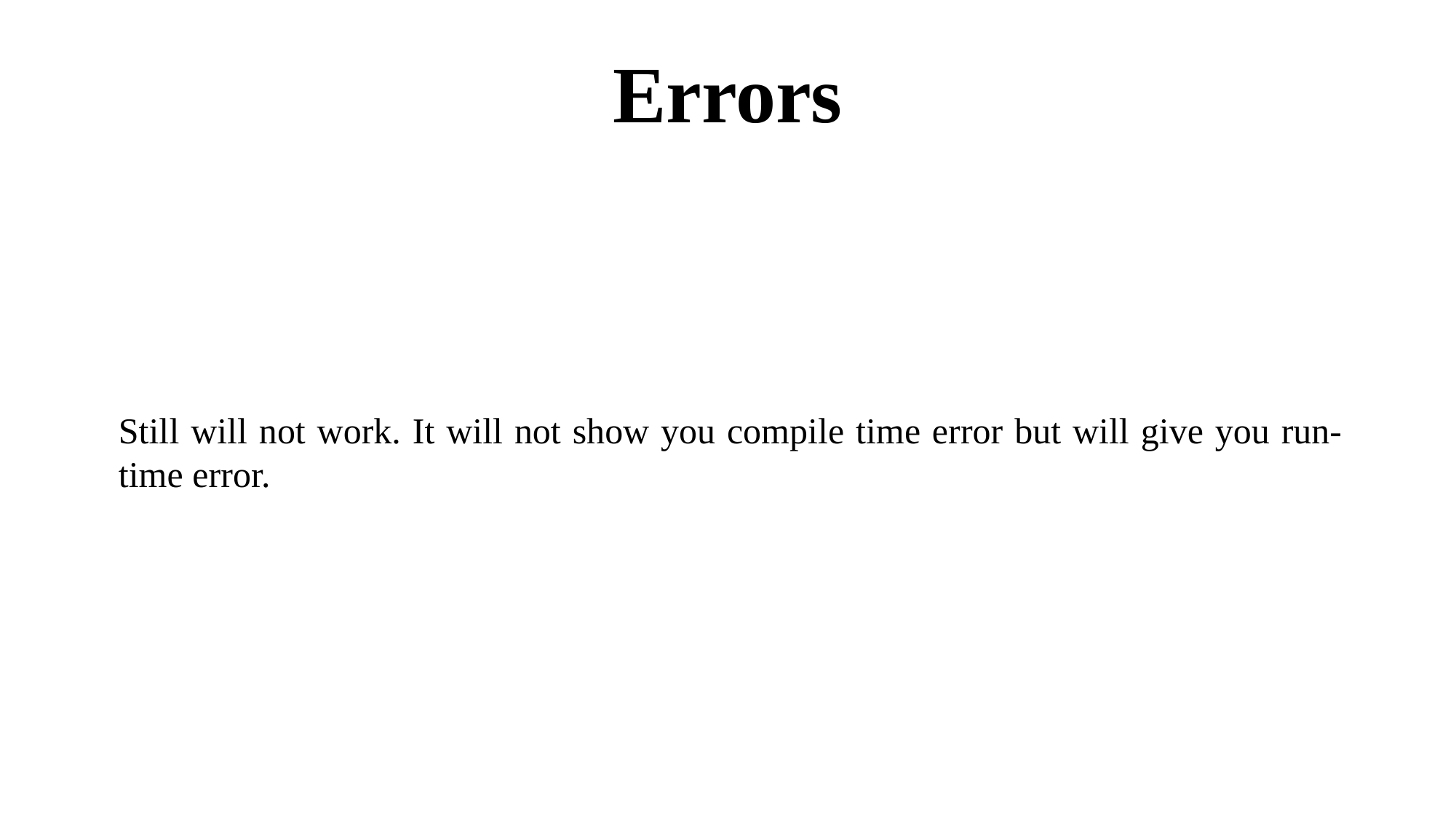

# Errors

Still will not work. It will not show you compile time error but will give you run-time error.